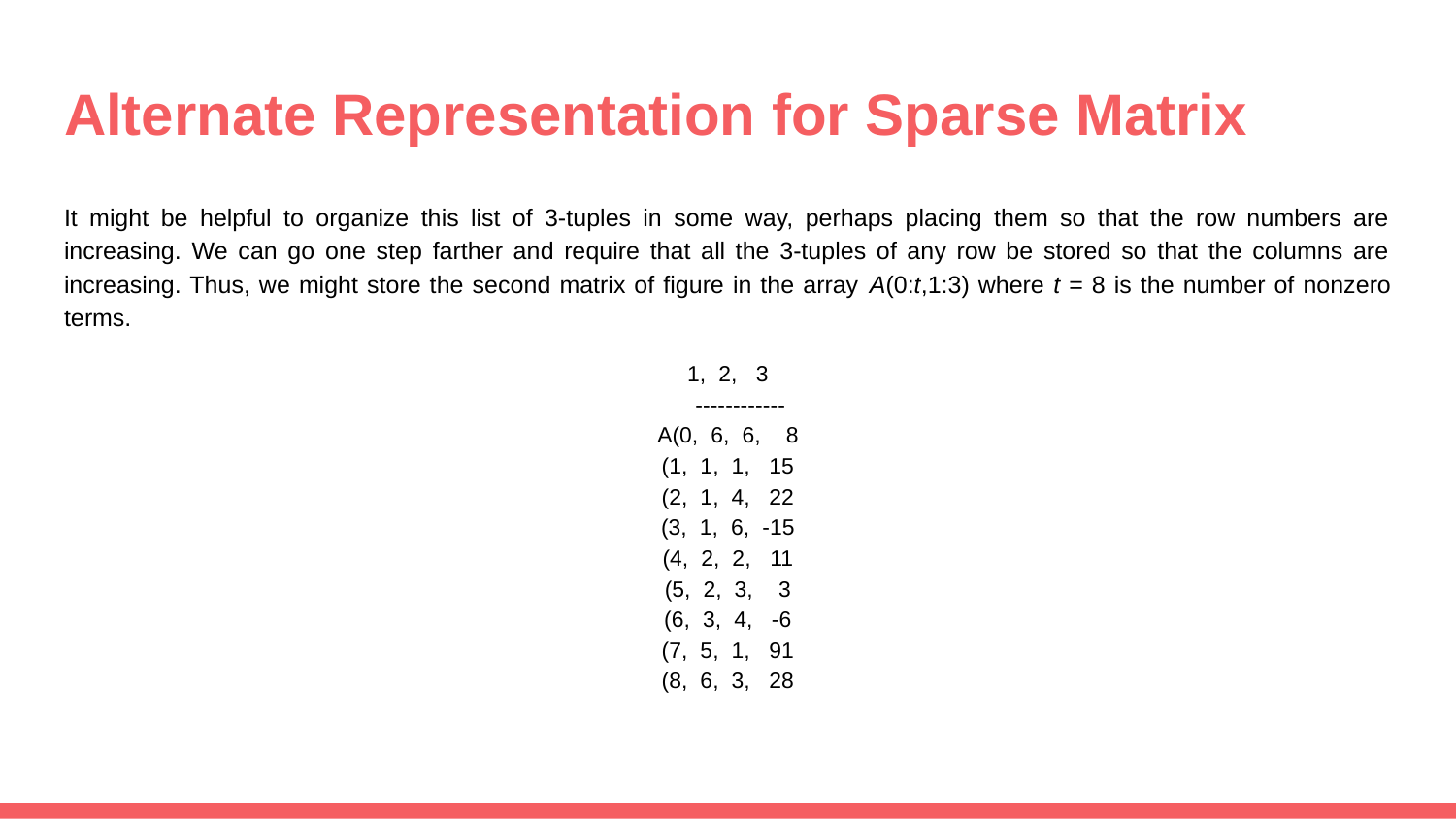

# Alternate Representation for Sparse Matrix
It might be helpful to organize this list of 3-tuples in some way, perhaps placing them so that the row numbers are increasing. We can go one step farther and require that all the 3-tuples of any row be stored so that the columns are increasing. Thus, we might store the second matrix of figure in the array A(0:t,1:3) where t = 8 is the number of nonzero terms.
1,  2,   3
    ------------
A(0,  6,  6,    8
(1,  1,  1,   15
(2,  1,  4,   22
(3,  1,  6,  -15
(4,  2,  2,   11
(5,  2,  3,    3
(6,  3,  4,   -6
(7,  5,  1,   91
(8,  6,  3,   28